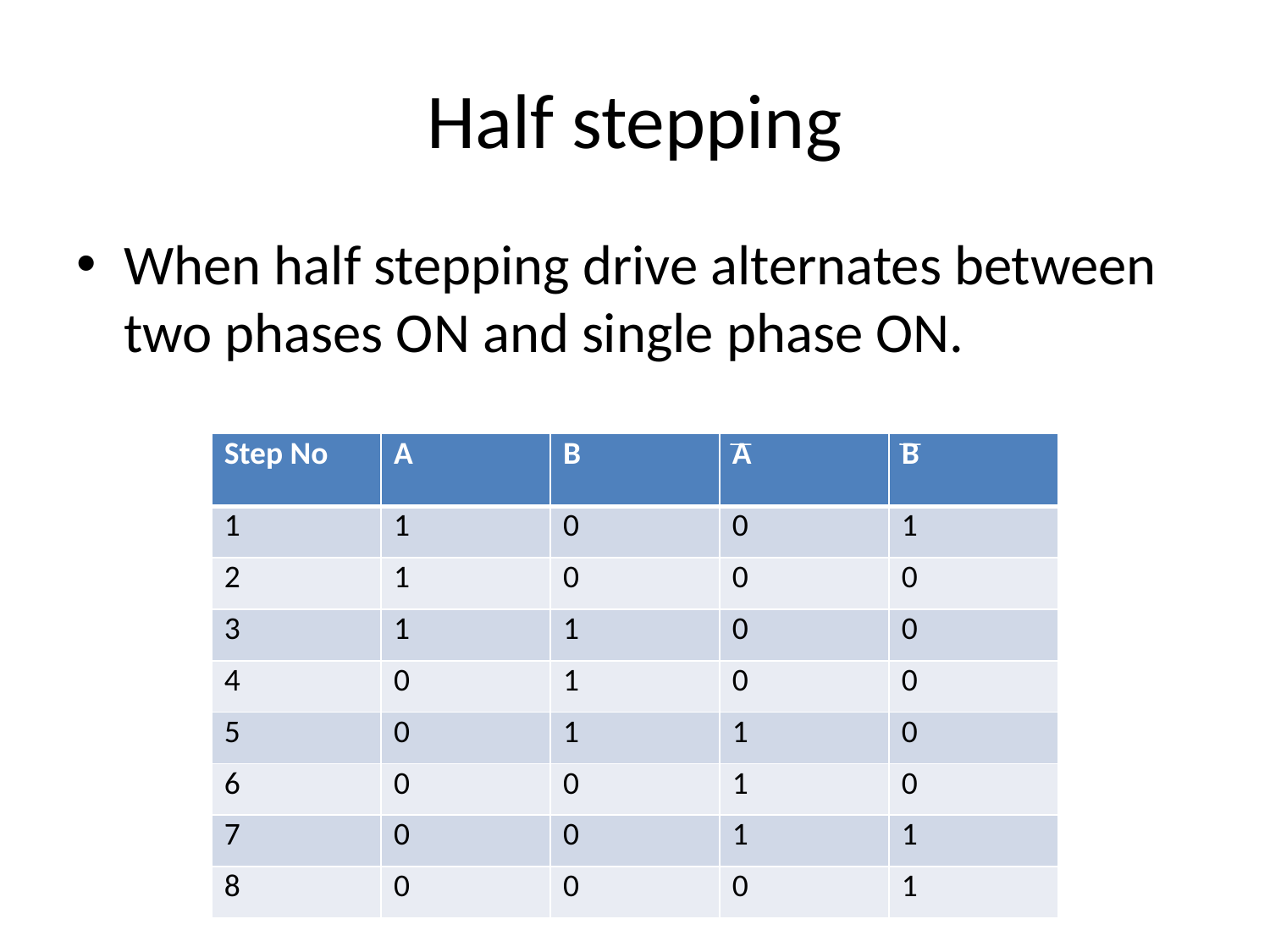

# Half stepping
When half stepping drive alternates between two phases ON and single phase ON.

| Step No | A | B | A | B |
| --- | --- | --- | --- | --- |
| 1 | 1 | 0 | 0 | 1 |
| 2 | 1 | 0 | 0 | 0 |
| 3 | 1 | 1 | 0 | 0 |
| 4 | 0 | 1 | 0 | 0 |
| 5 | 0 | 1 | 1 | 0 |
| 6 | 0 | 0 | 1 | 0 |
| 7 | 0 | 0 | 1 | 1 |
| 8 | 0 | 0 | 0 | 1 |